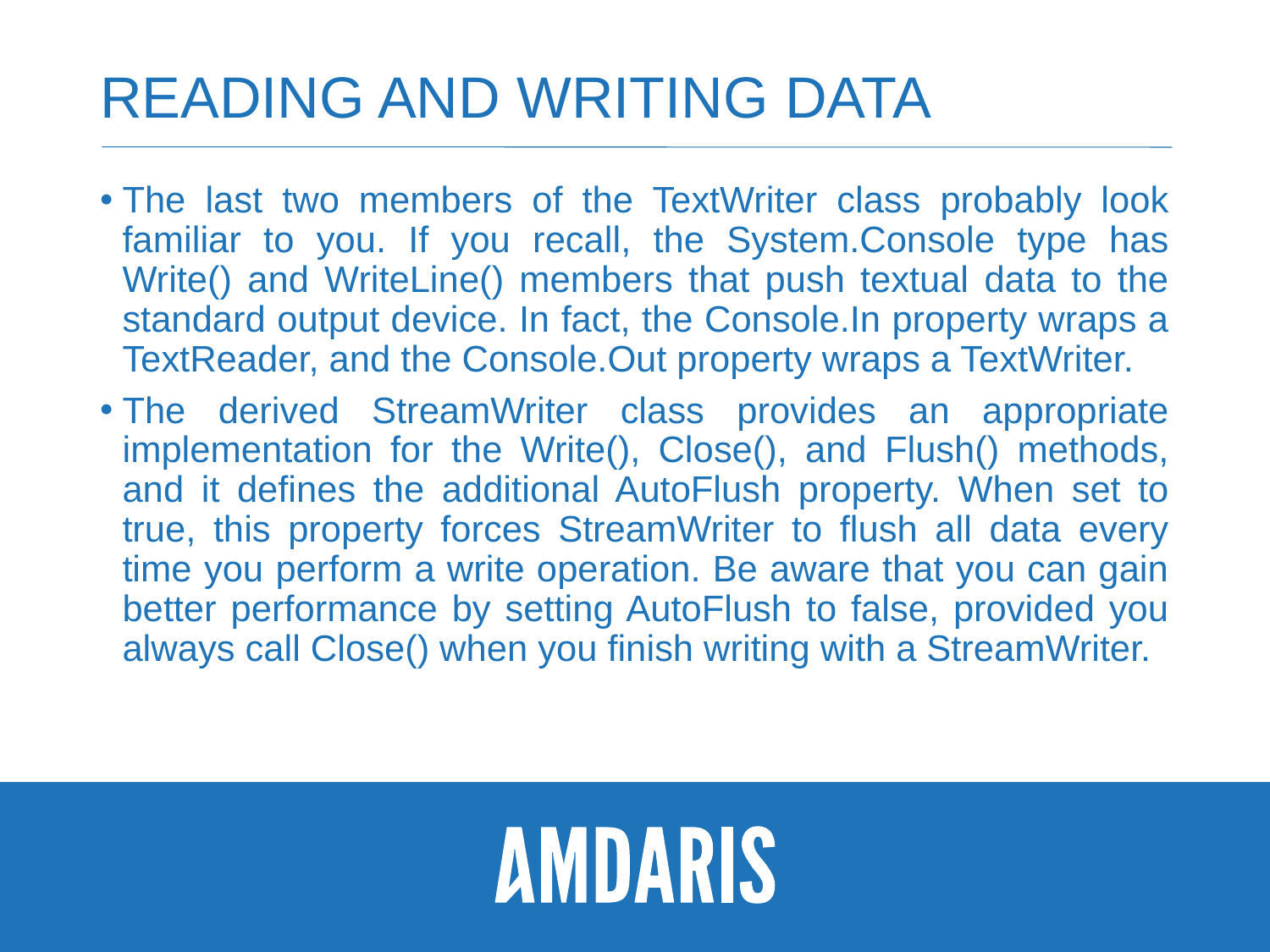

# Reading and writing data
The last two members of the TextWriter class probably look familiar to you. If you recall, the System.Console type has Write() and WriteLine() members that push textual data to the standard output device. In fact, the Console.In property wraps a TextReader, and the Console.Out property wraps a TextWriter.
The derived StreamWriter class provides an appropriate implementation for the Write(), Close(), and Flush() methods, and it defines the additional AutoFlush property. When set to true, this property forces StreamWriter to flush all data every time you perform a write operation. Be aware that you can gain better performance by setting AutoFlush to false, provided you always call Close() when you finish writing with a StreamWriter.